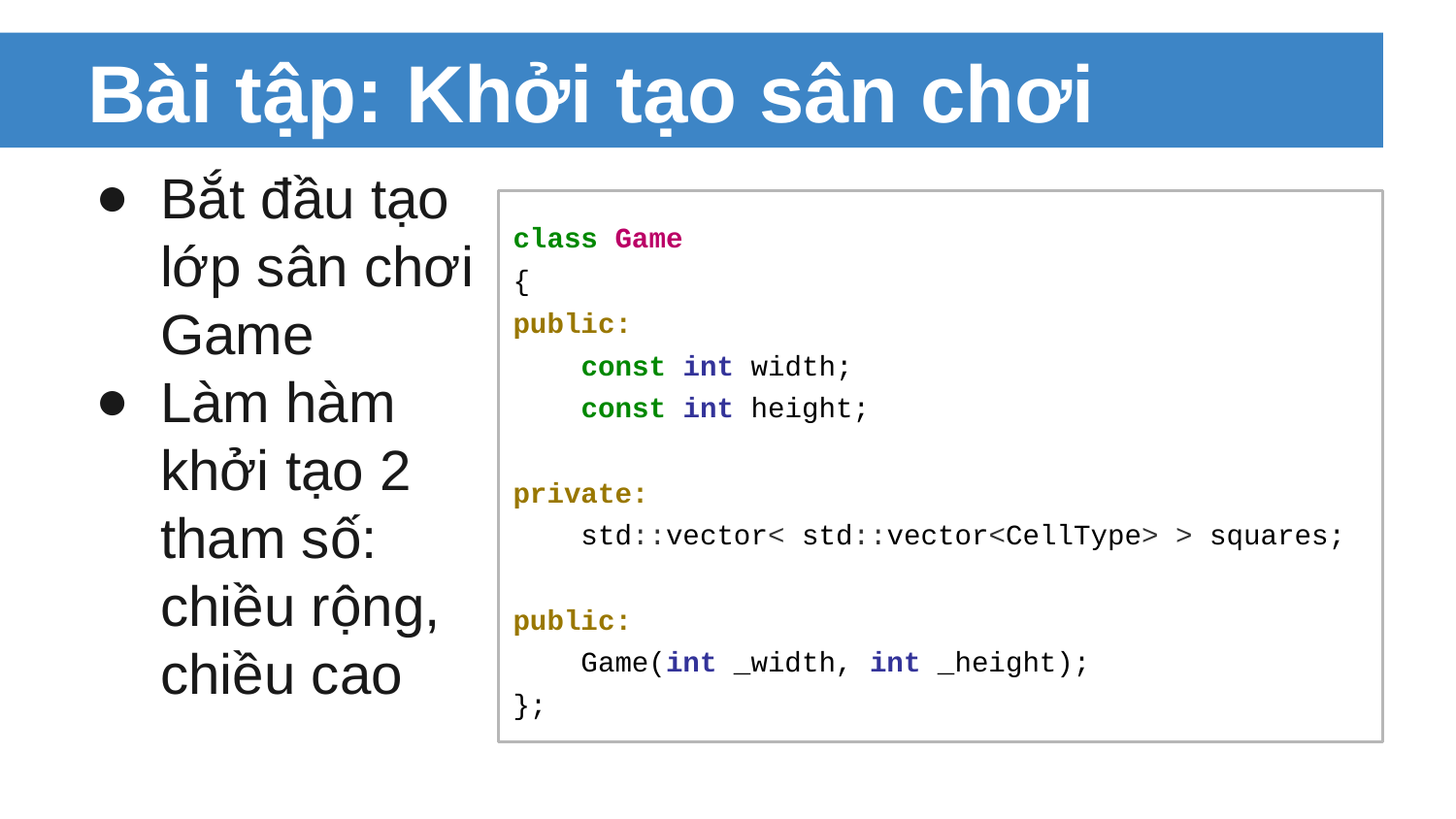

# Bài tập: Khởi tạo sân chơi
Bắt đầu tạo
lớp sân chơi
Game
Làm hàm
khởi tạo 2
tham số:
chiều rộng,
chiều cao

class Game
{
public:
    const int width;
    const int height;
private:
    std::vector< std::vector<CellType> > squares;
public:
    Game(int _width, int _height);
};